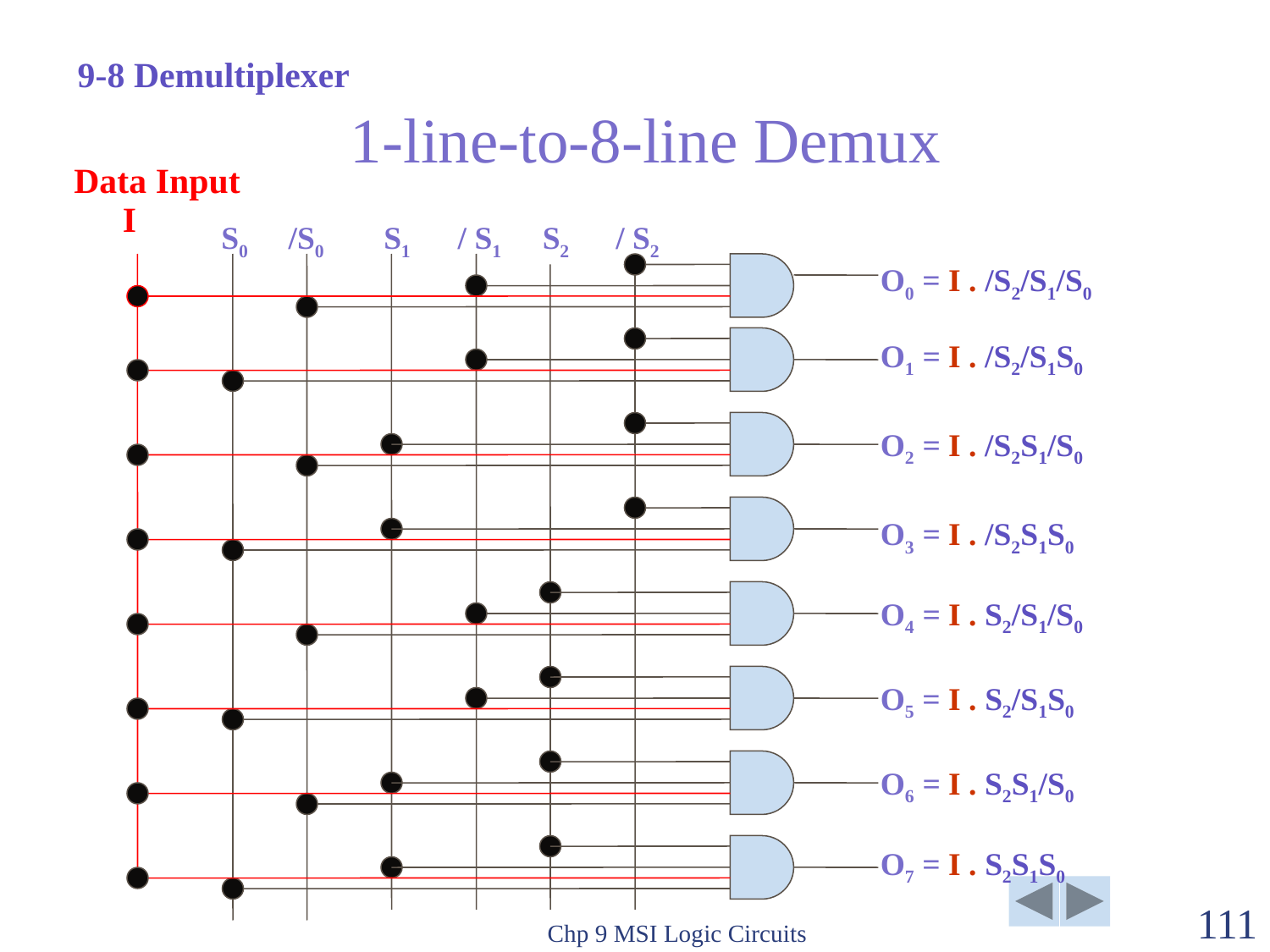

9-8 Demultiplexer
# 1-line-to-8-line Demux
Data Input
       I
S0
/S0
S1
/ S1
S2
/ S2

O0 = I . /S2/S1/S0

O1 = I . /S2/S1S0

O2 = I . /S2S1/S0

O3 = I . /S2S1S0

O4 = I . S2/S1/S0

O5 = I . S2/S1S0

O6 = I . S2S1/S0

O7 = I . S2S1S0

Chp 9 MSI Logic Circuits
111